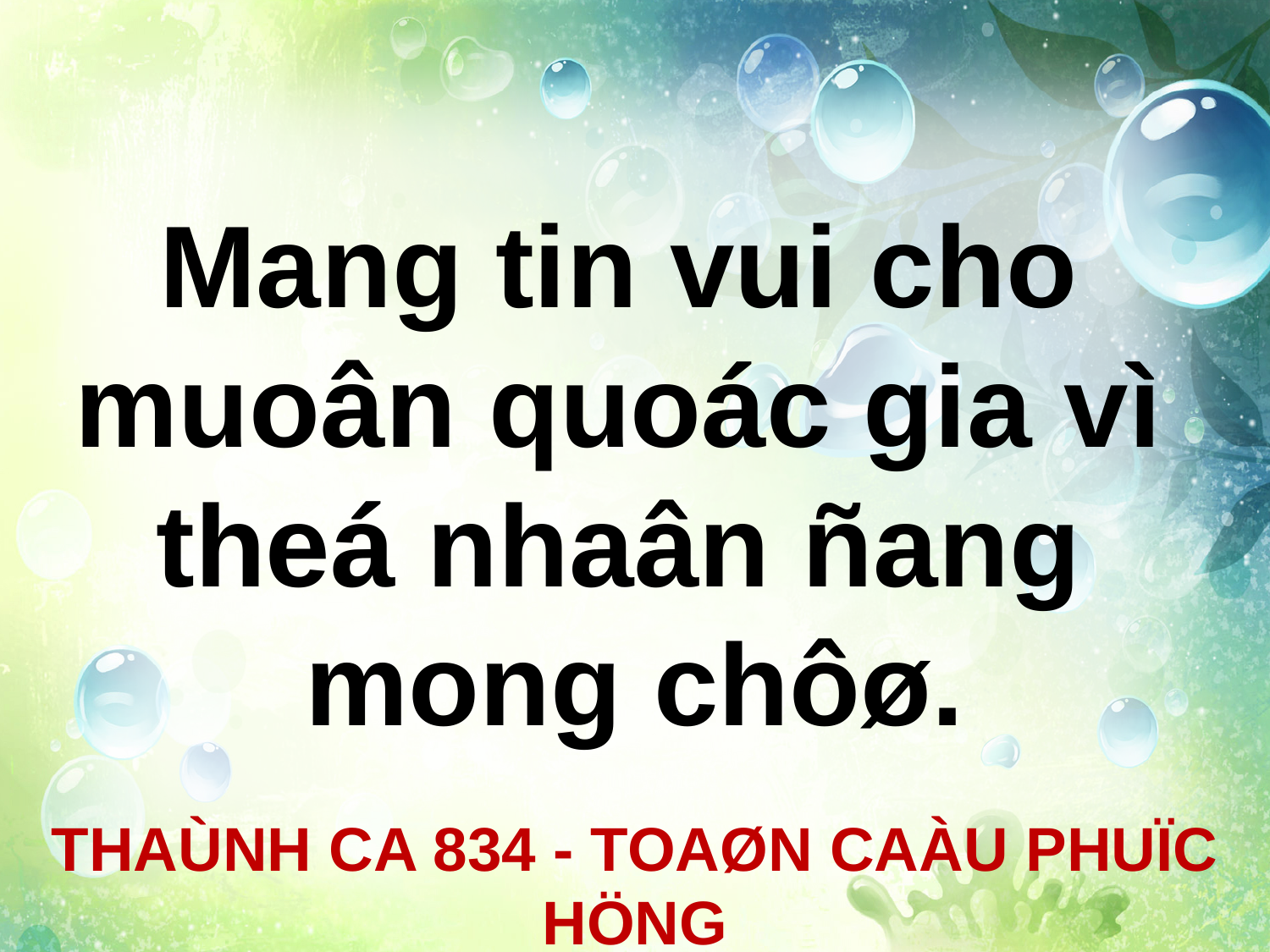

Mang tin vui cho
muoân quoác gia vì
theá nhaân ñang
mong chôø.
THAÙNH CA 834 - TOAØN CAÀU PHUÏC HÖNG